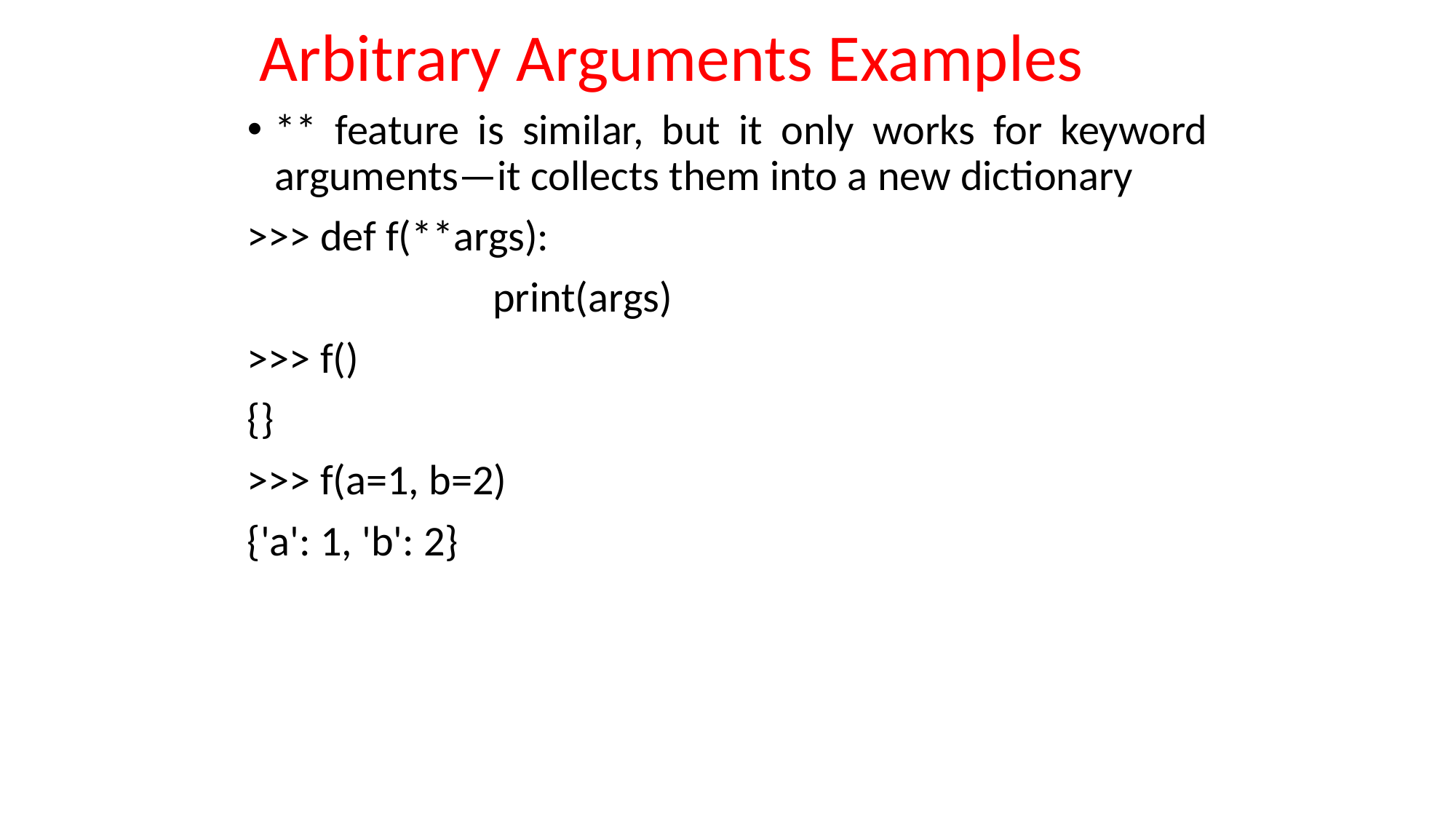

# Arbitrary Arguments Examples
** feature is similar, but it only works for keyword arguments—it collects them into a new dictionary
>>> def f(**args):
			print(args)
>>> f()
{}
>>> f(a=1, b=2)
{'a': 1, 'b': 2}